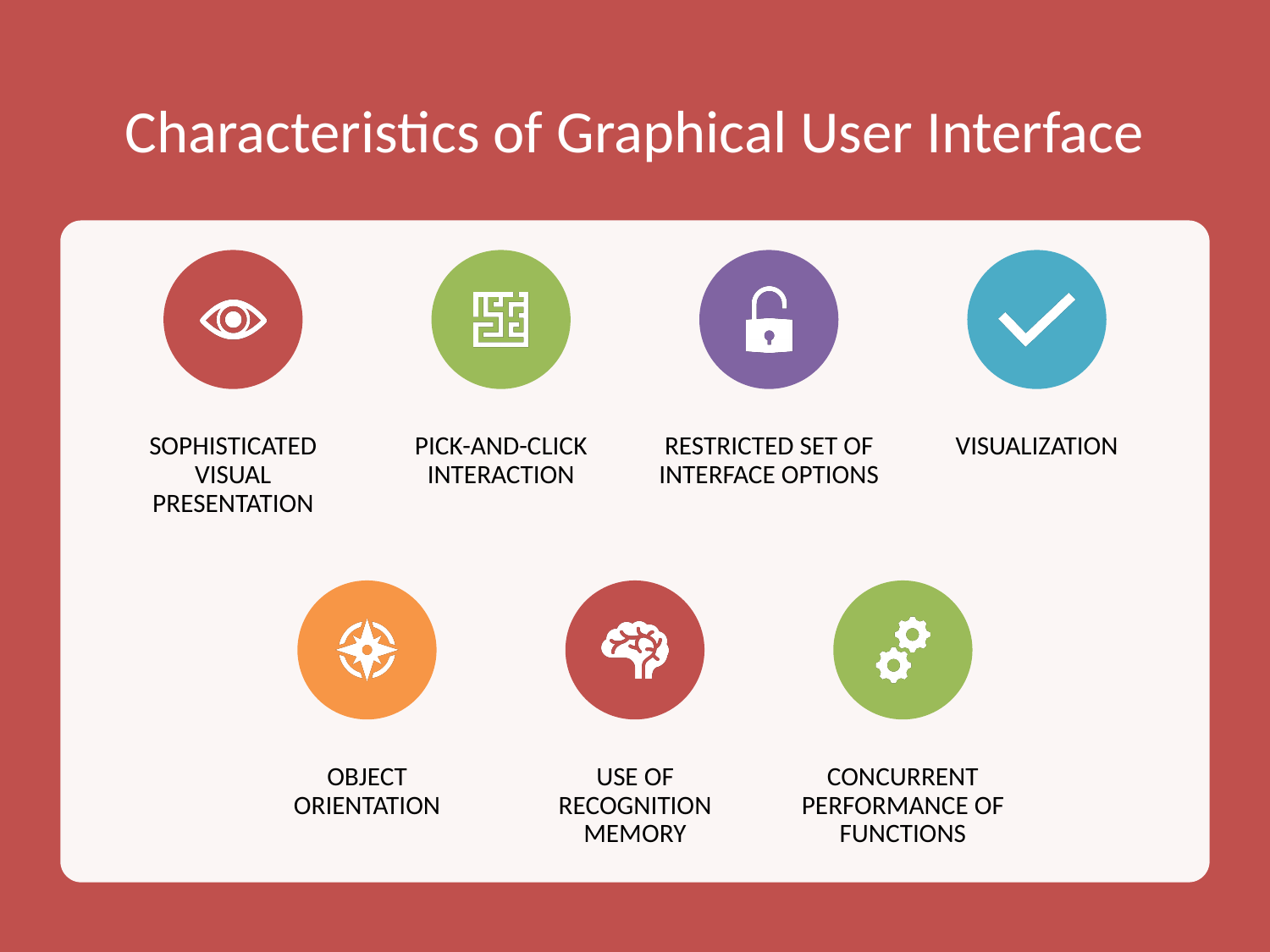

# Characteristics of Graphical User Interface

Sophisticated Visual Presentation
Pick-and-Click Interaction
Restricted Set of Interface Options
Visualization
Object Orientation
Use of Recognition Memory
Concurrent Performance of Functions